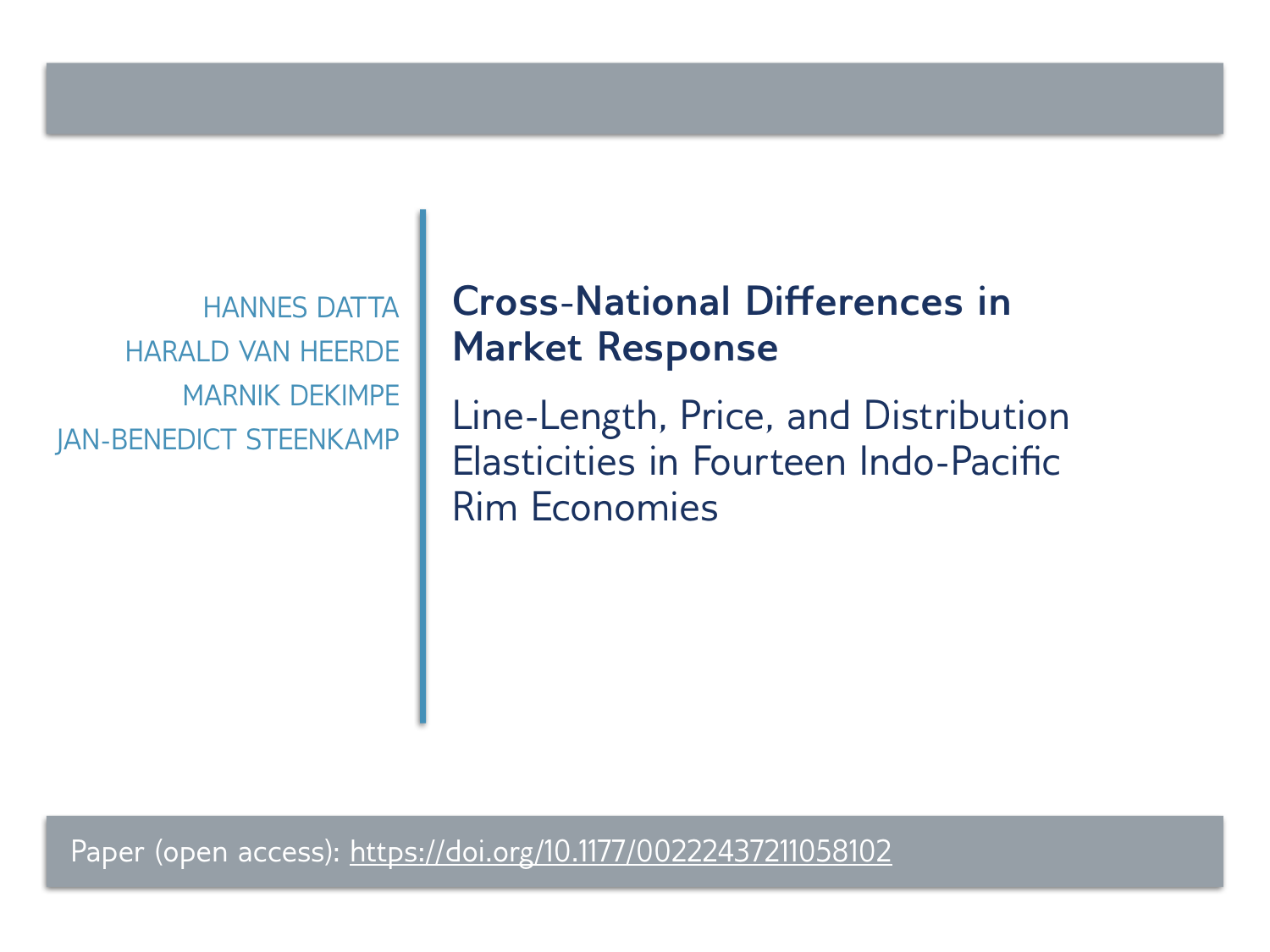

# Cross-National Differences in Market Response Line-Length, Price, and Distribution Elasticities in Fourteen Indo-Pacific Rim Economies
Hannes Datta
Harald van Heerde
Marnik Dekimpe
Jan-Benedict Steenkamp

Paper (open access): https://doi.org/10.1177/00222437211058102